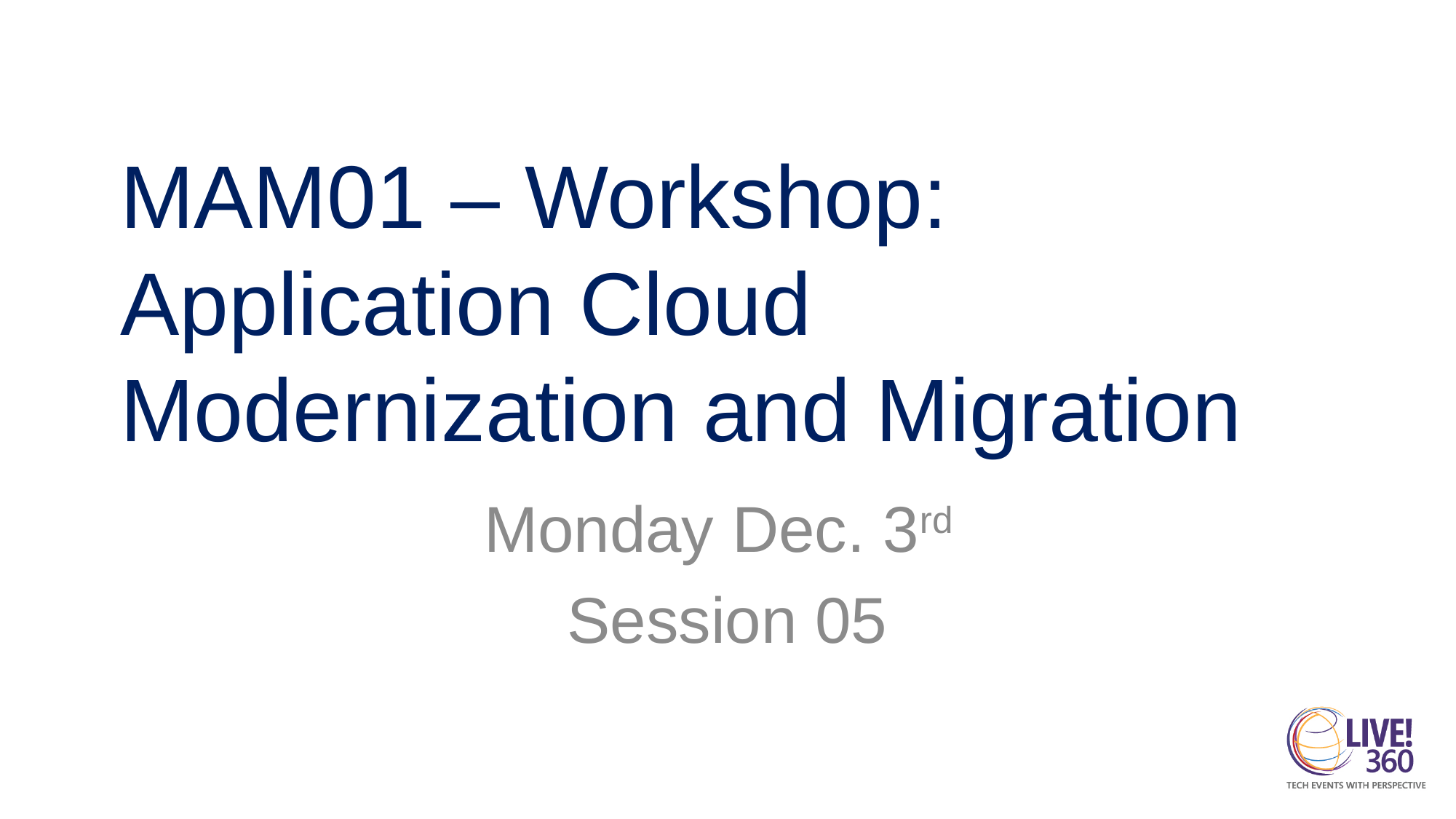

# MAM01 – Workshop: Application Cloud Modernization and Migration
Monday Dec. 3rd
Session 05